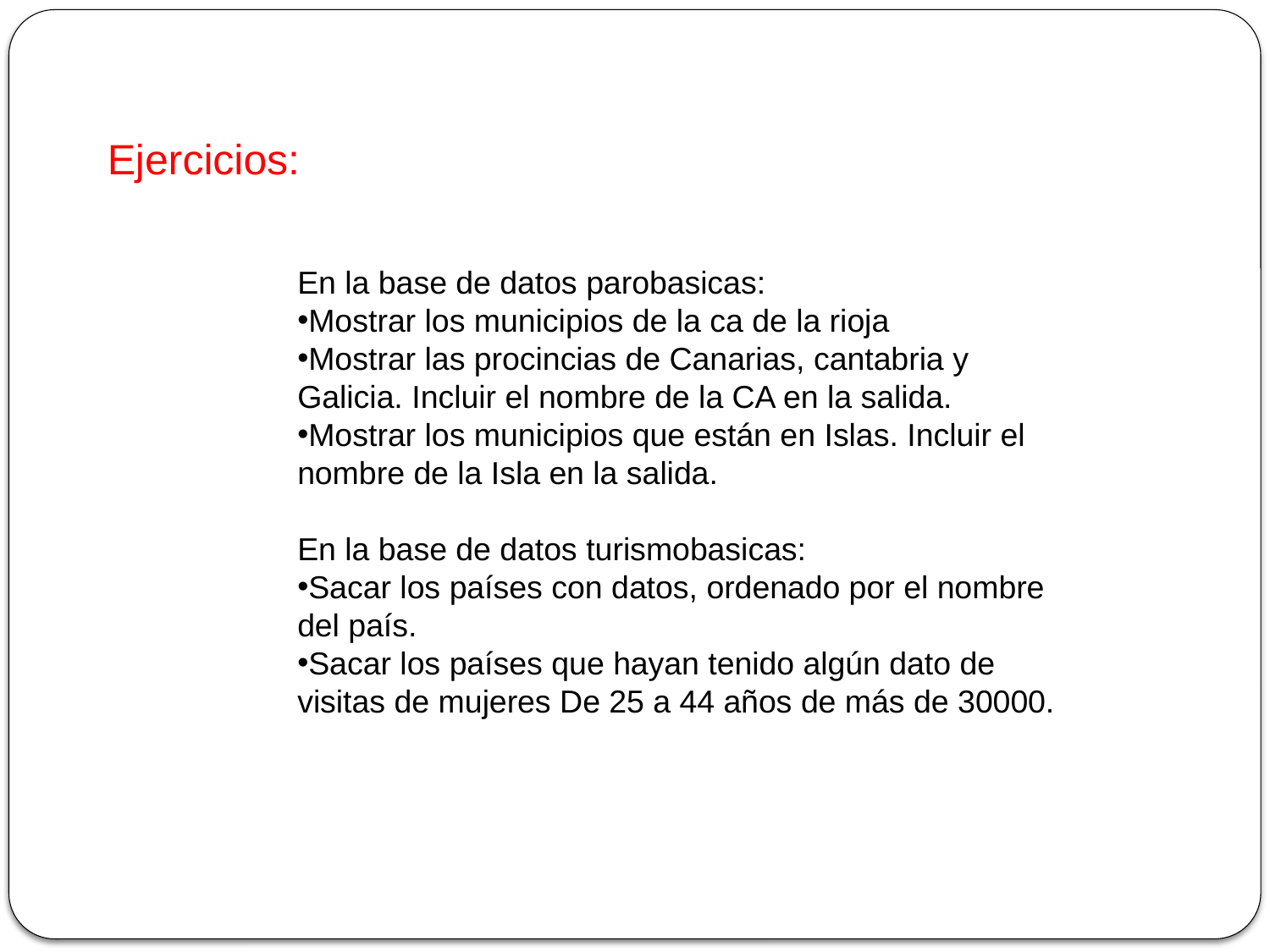

Ejercicios:
En la base de datos parobasicas:
Mostrar los municipios de la ca de la rioja
Mostrar las procincias de Canarias, cantabria y Galicia. Incluir el nombre de la CA en la salida.
Mostrar los municipios que están en Islas. Incluir el nombre de la Isla en la salida.

En la base de datos turismobasicas:
Sacar los países con datos, ordenado por el nombre del país.
Sacar los países que hayan tenido algún dato de visitas de mujeres De 25 a 44 años de más de 30000.